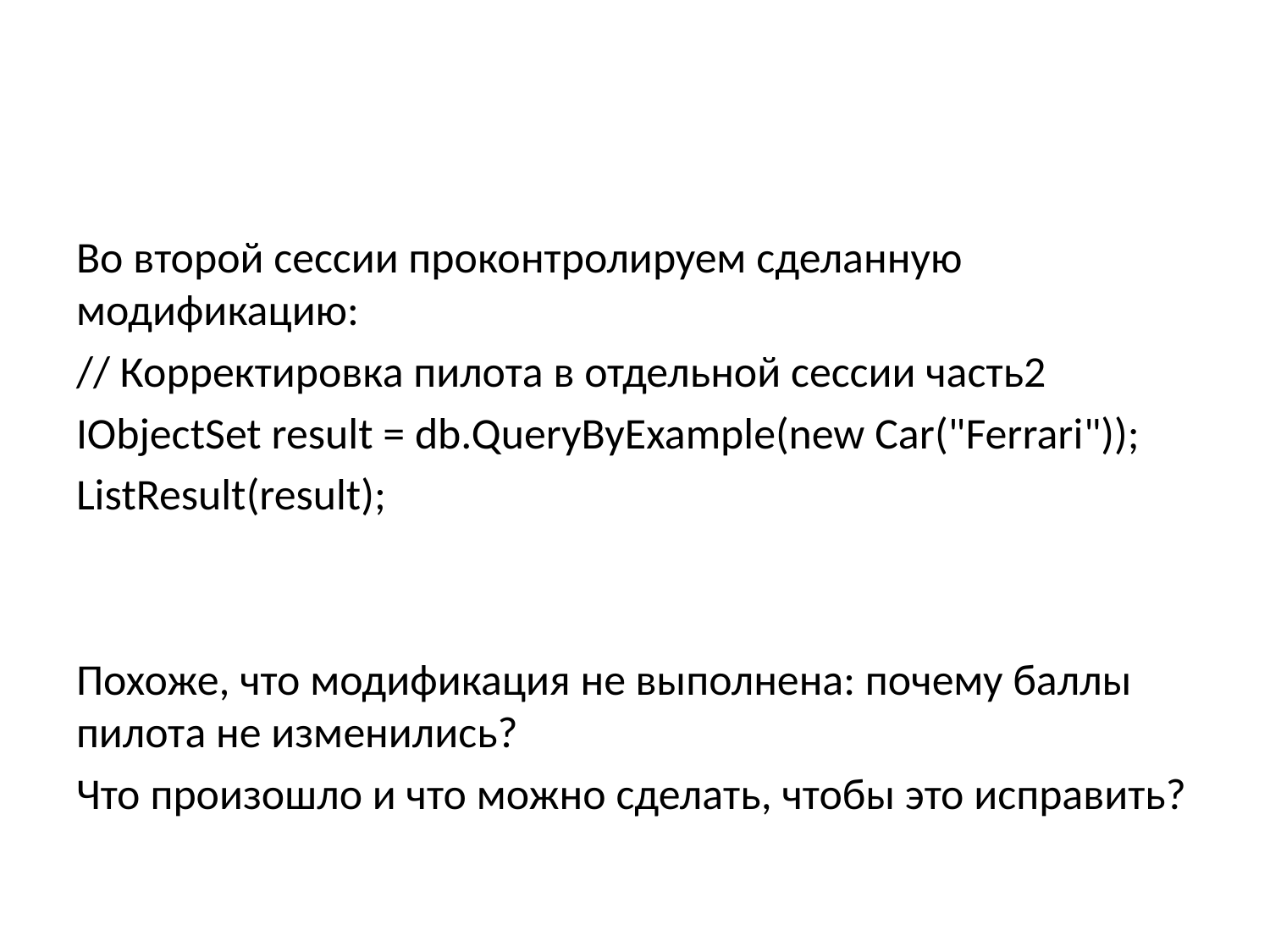

#
Во второй сессии проконтролируем сделанную модификацию:
// Корректировка пилота в отдельной сессии часть2
IObjectSet result = db.QueryByExample(new Car("Ferrari"));
ListResult(result);

Похоже, что модификация не выполнена: почему баллы пилота не изменились?
Что произошло и что можно сделать, чтобы это исправить?